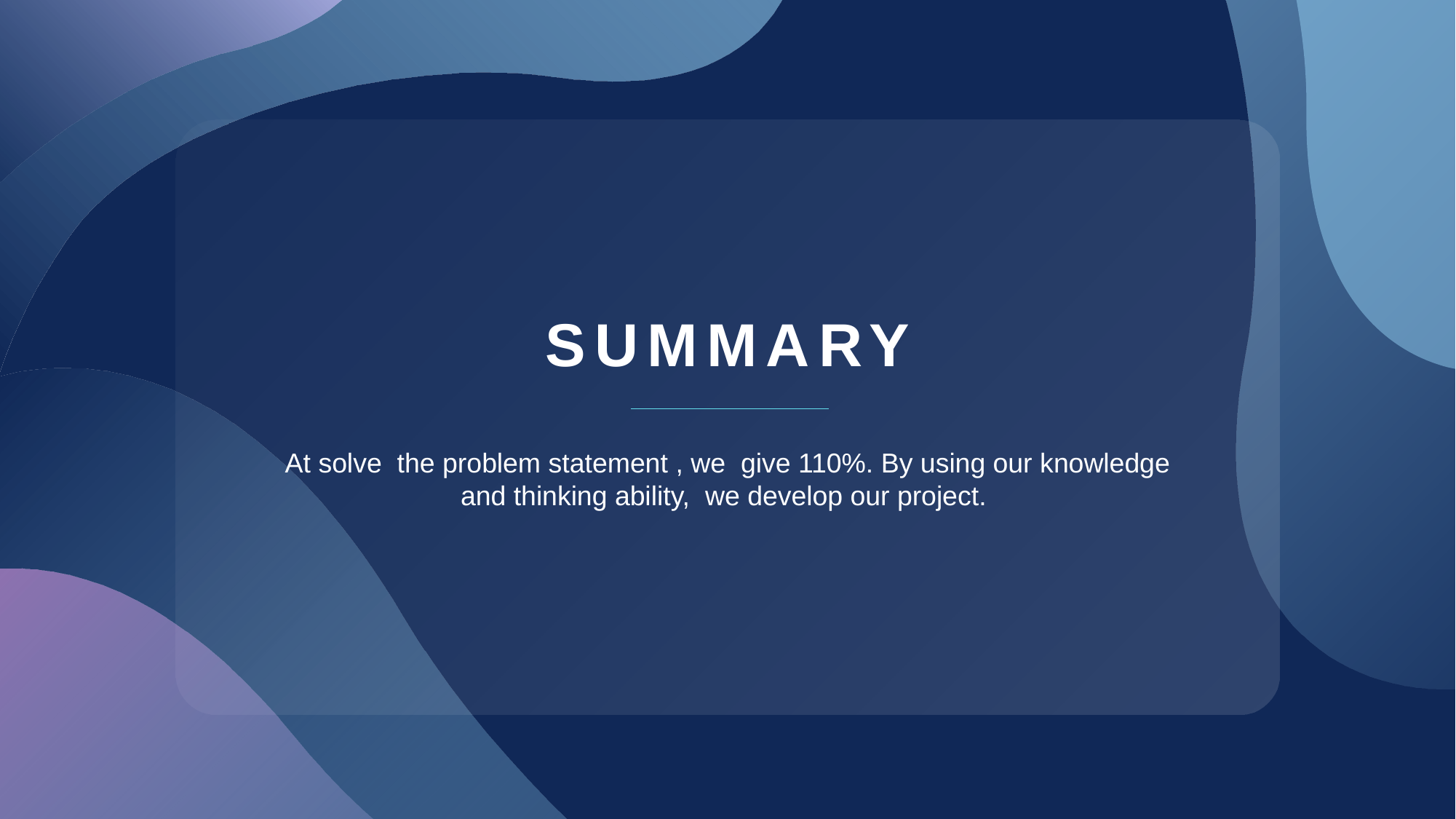

# SUMMARY
At solve  the problem statement , we  give 110%. By using our knowledge and thinking ability,  we develop our project.